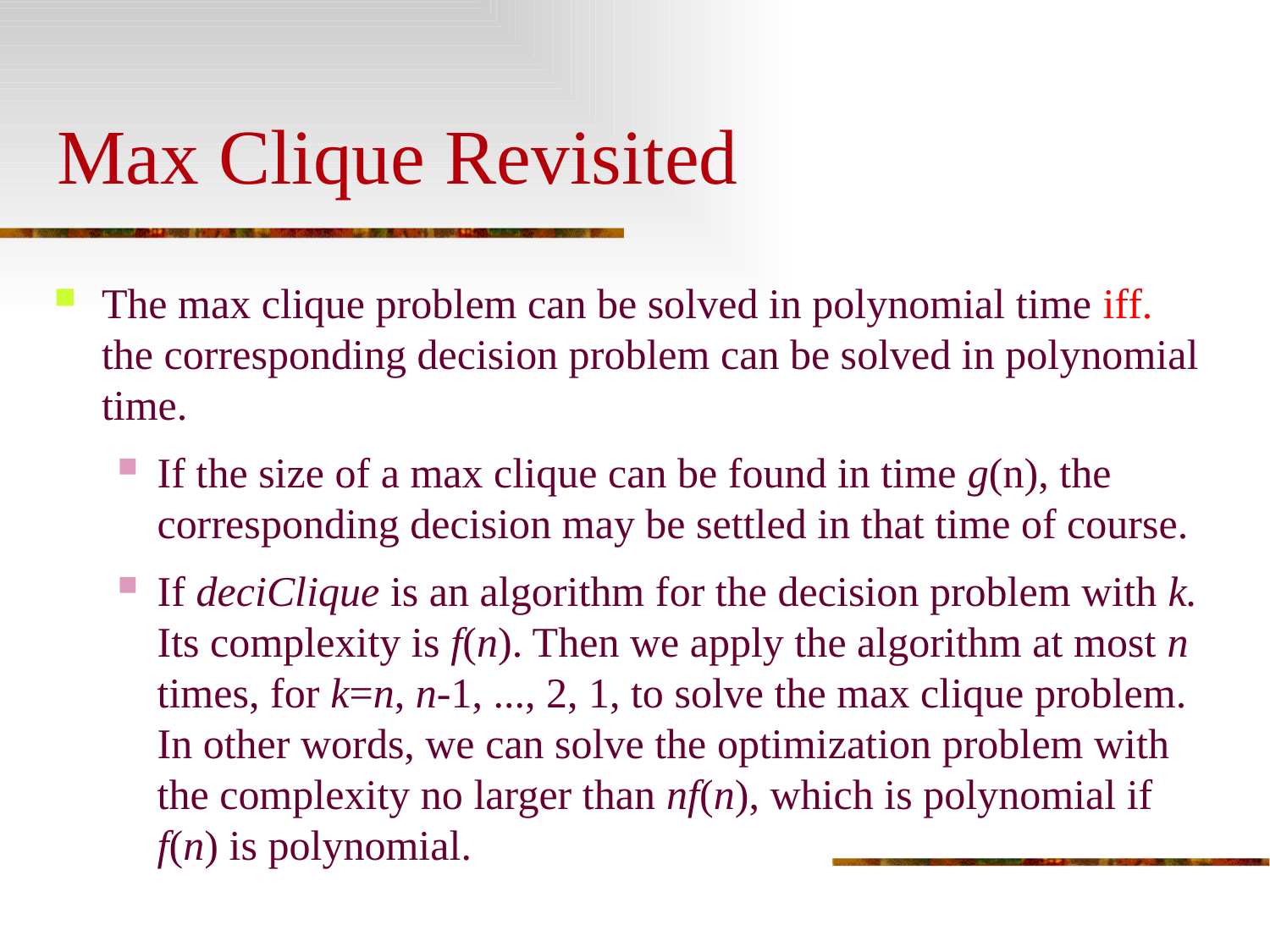

# Max Clique Revisited
The max clique problem can be solved in polynomial time iff. the corresponding decision problem can be solved in polynomial time.
If the size of a max clique can be found in time g(n), the corresponding decision may be settled in that time of course.
If deciClique is an algorithm for the decision problem with k. Its complexity is f(n). Then we apply the algorithm at most n times, for k=n, n-1, ..., 2, 1, to solve the max clique problem. In other words, we can solve the optimization problem with the complexity no larger than nf(n), which is polynomial if f(n) is polynomial.